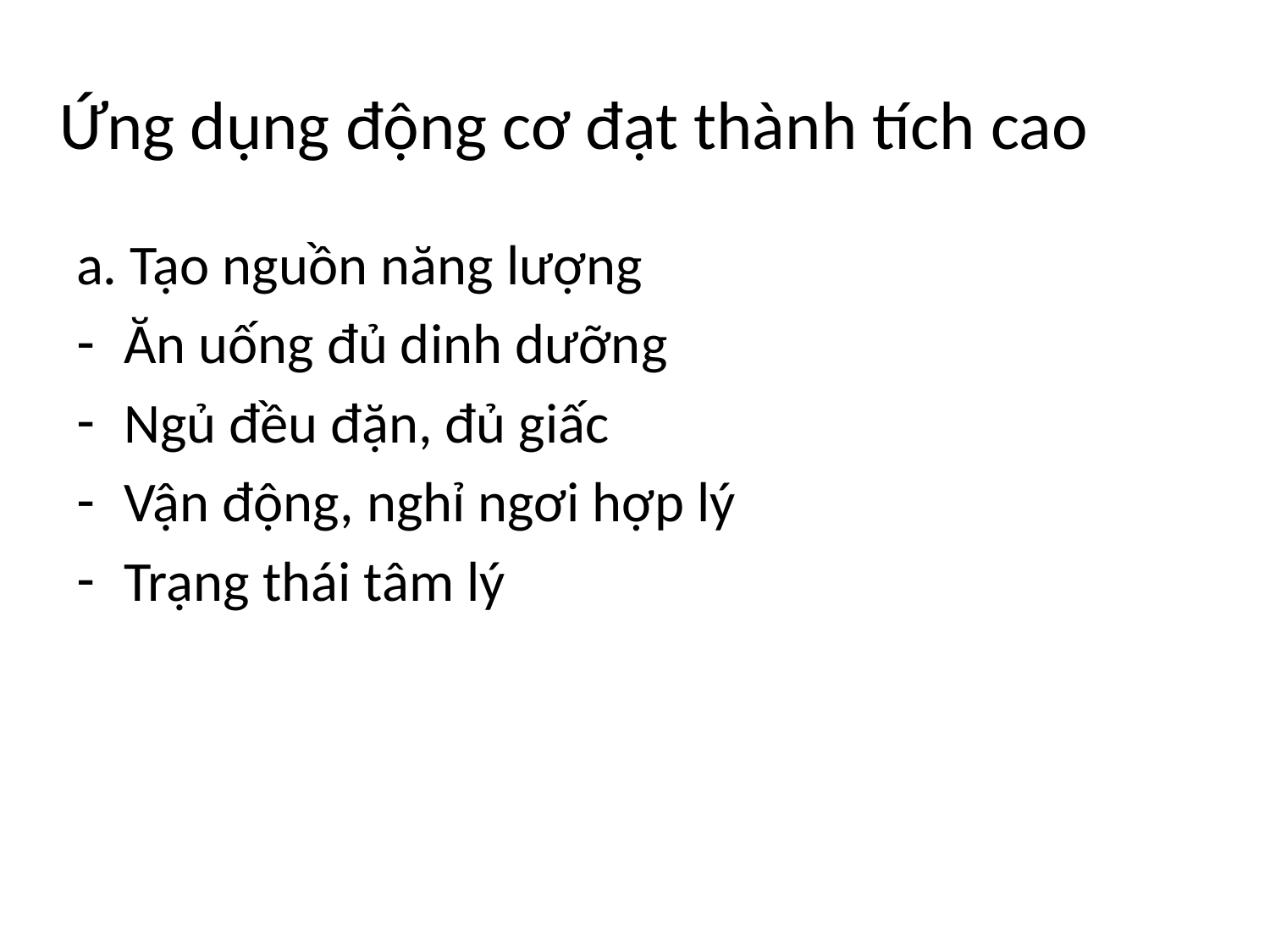

# Ứng dụng động cơ đạt thành tích cao
a. Tạo nguồn năng lượng
Ăn uống đủ dinh dưỡng
Ngủ đều đặn, đủ giấc
Vận động, nghỉ ngơi hợp lý
Trạng thái tâm lý